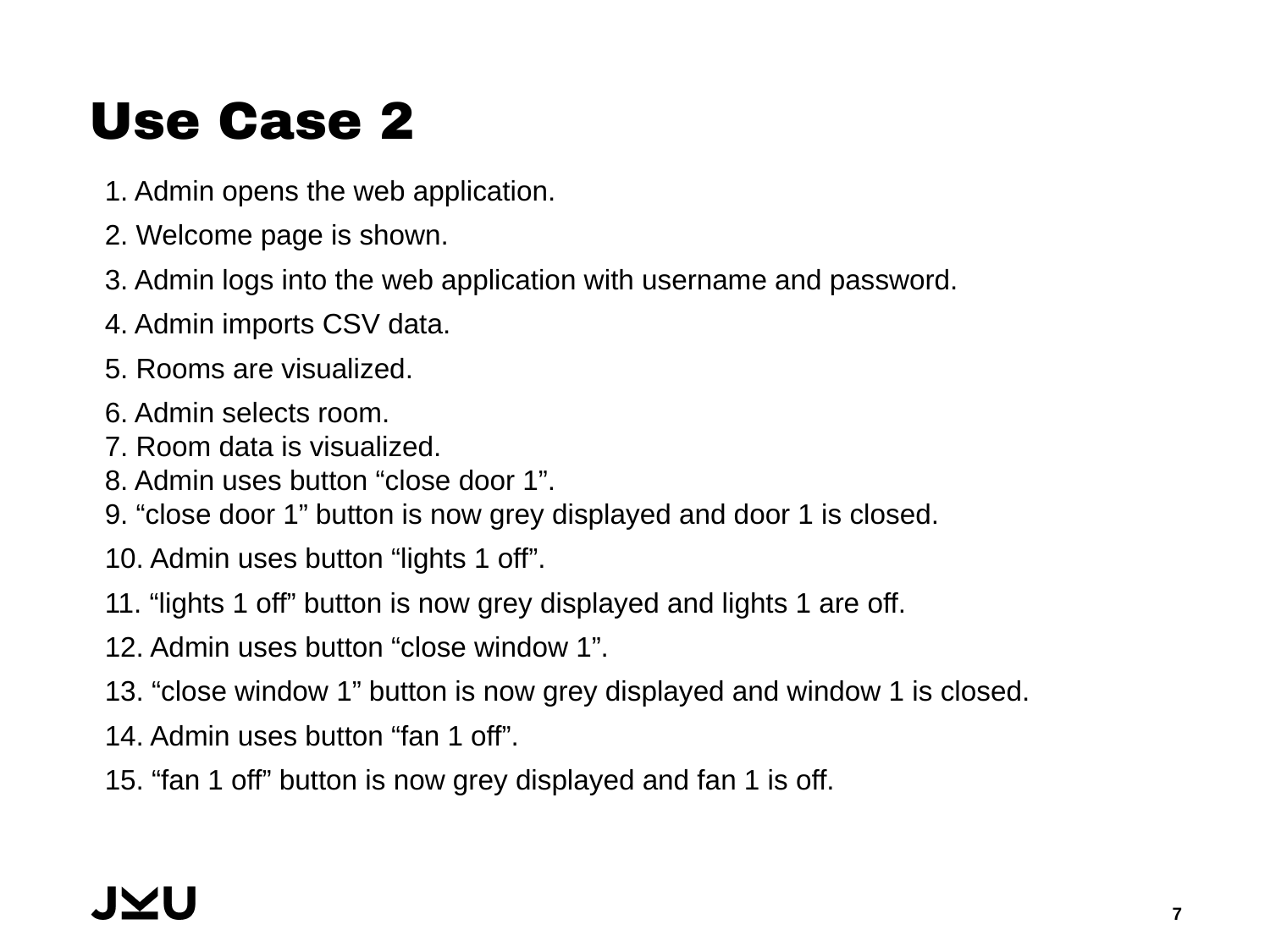

# Use Case 2
1. Admin opens the web application.
2. Welcome page is shown.
3. Admin logs into the web application with username and password.
4. Admin imports CSV data.
5. Rooms are visualized.
6. Admin selects room.
7. Room data is visualized.
8. Admin uses button “close door 1”.
9. “close door 1” button is now grey displayed and door 1 is closed.
10. Admin uses button “lights 1 off”.
11. “lights 1 off” button is now grey displayed and lights 1 are off.
12. Admin uses button “close window 1”.
13. “close window 1” button is now grey displayed and window 1 is closed.
14. Admin uses button “fan 1 off”.
15. “fan 1 off” button is now grey displayed and fan 1 is off.

7